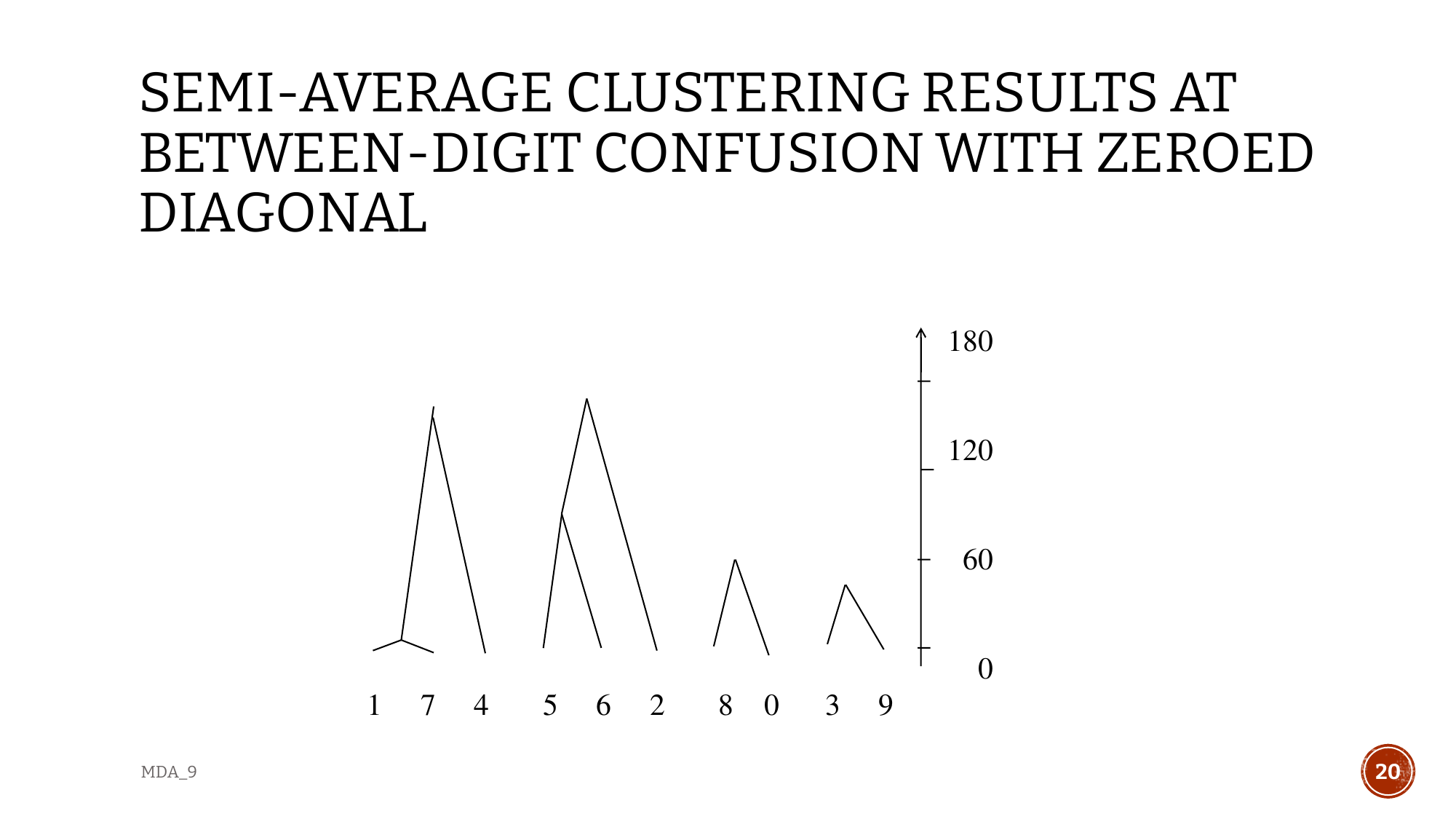

# Semi-average clustering results at between-digit confusion with zeroed diagonal

                                                                                     180

                                                                                     120

                                                                                       60

                                                                                         0
         1     7     4       5     6     2       8    0      3     9

MDA_9
20